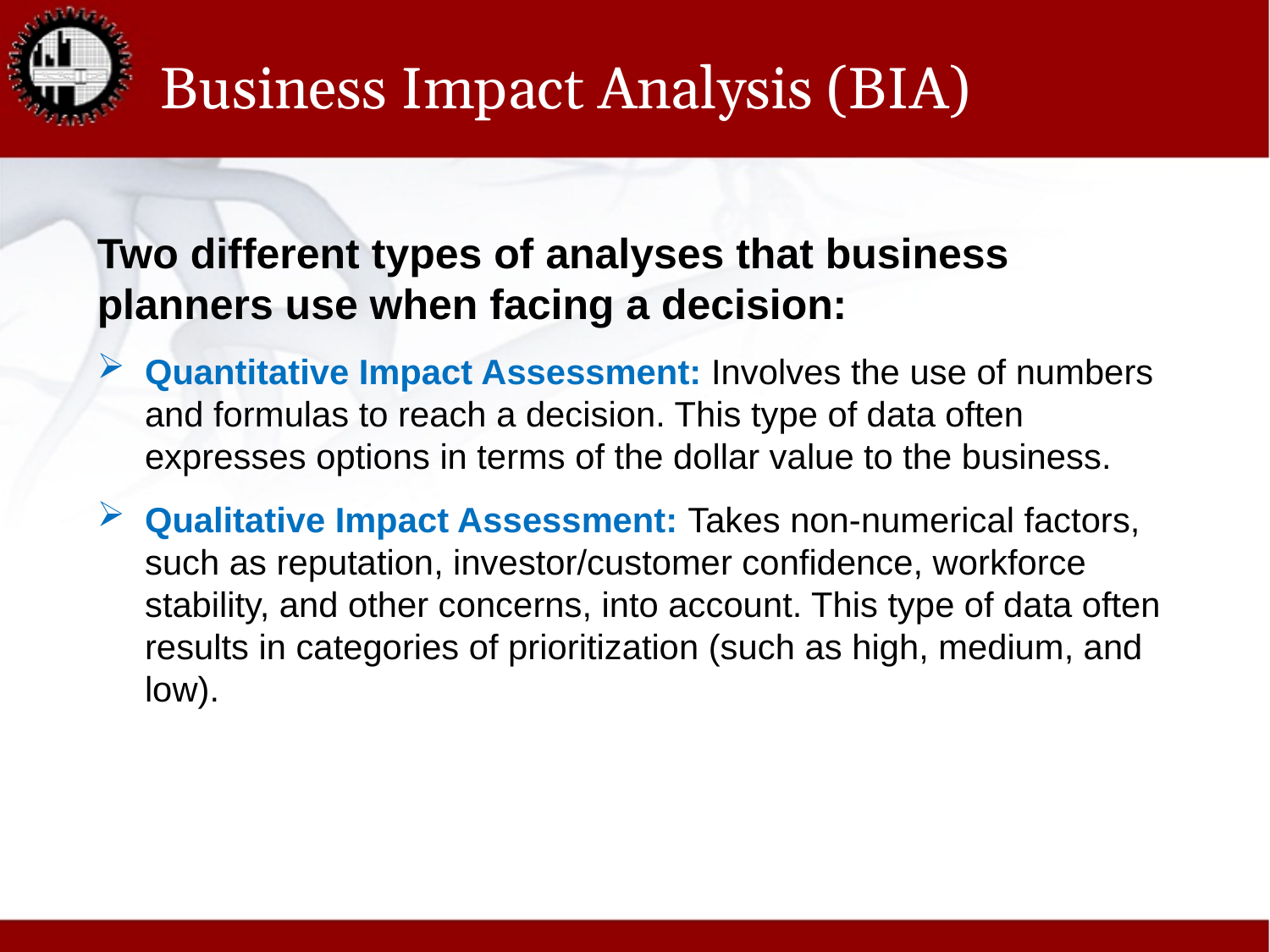

# Business Impact Analysis (BIA)
Two different types of analyses that business planners use when facing a decision:
Quantitative Impact Assessment: Involves the use of numbers and formulas to reach a decision. This type of data often expresses options in terms of the dollar value to the business.
Qualitative Impact Assessment: Takes non-numerical factors, such as reputation, investor/customer confidence, workforce stability, and other concerns, into account. This type of data often results in categories of prioritization (such as high, medium, and low).